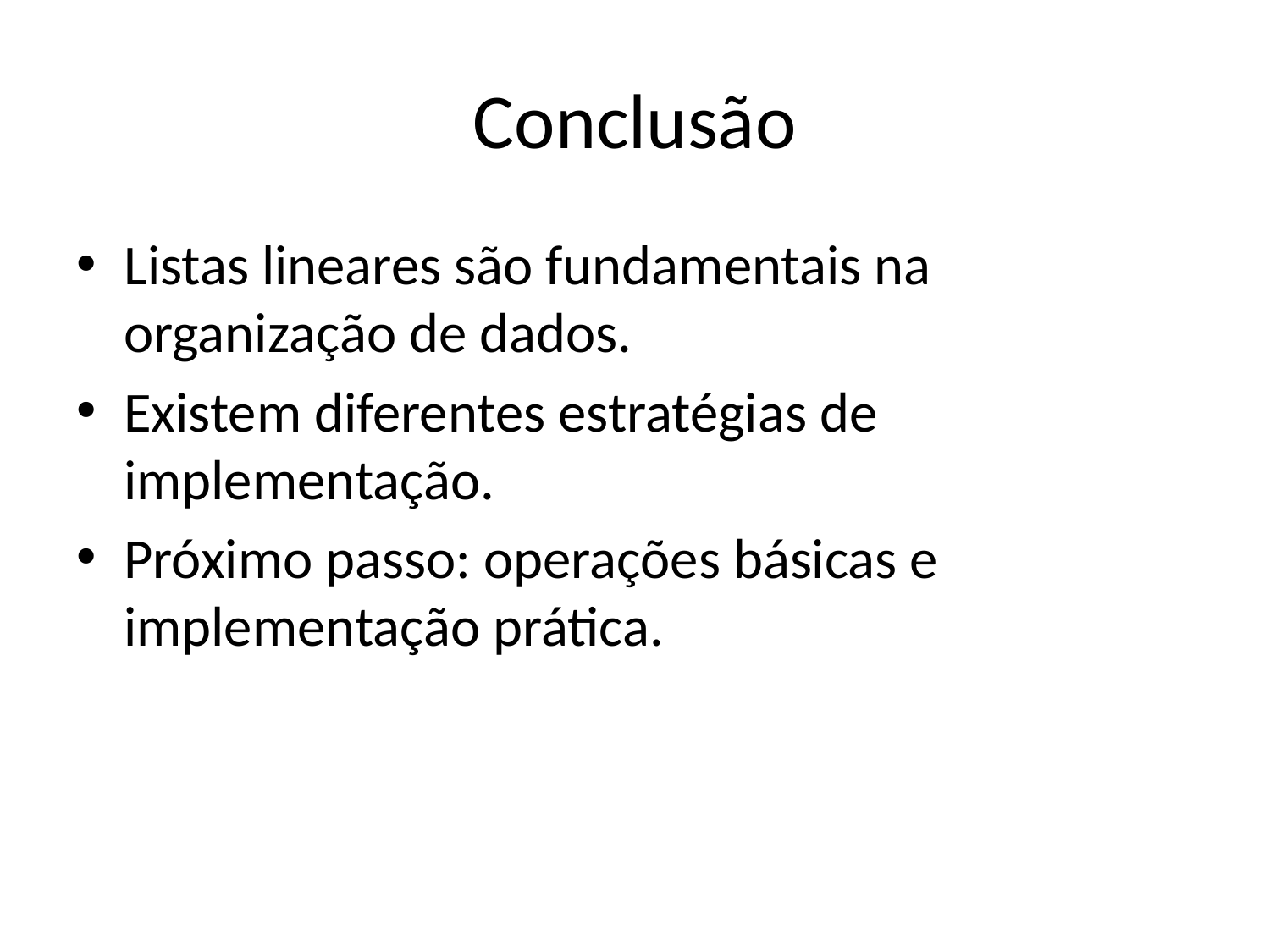

# Conclusão
Listas lineares são fundamentais na organização de dados.
Existem diferentes estratégias de implementação.
Próximo passo: operações básicas e implementação prática.